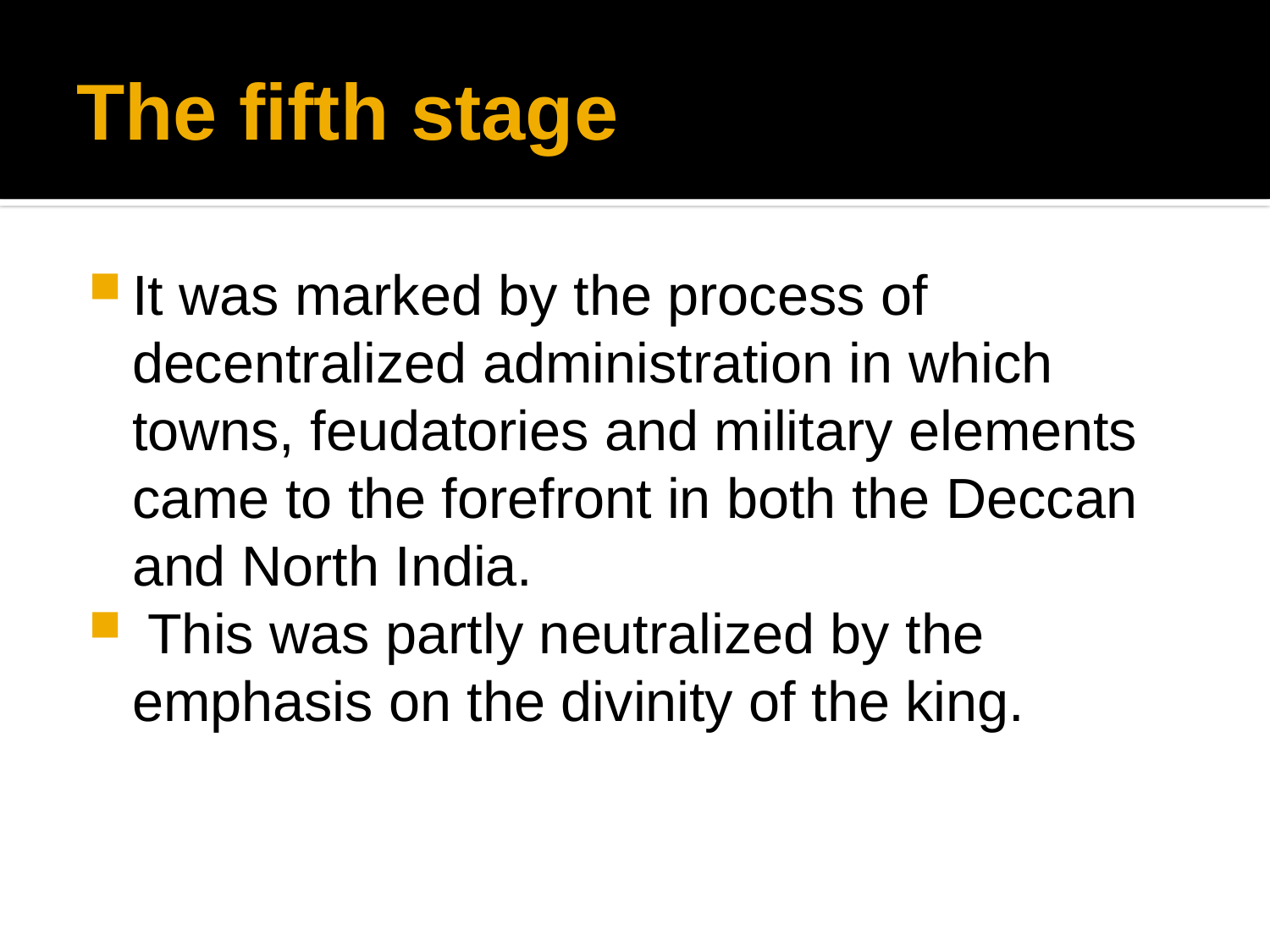

# The fifth stage
It was marked by the process of decentralized administration in which towns, feudatories and military elements came to the forefront in both the Deccan and North India.
 This was partly neutralized by the emphasis on the divinity of the king.